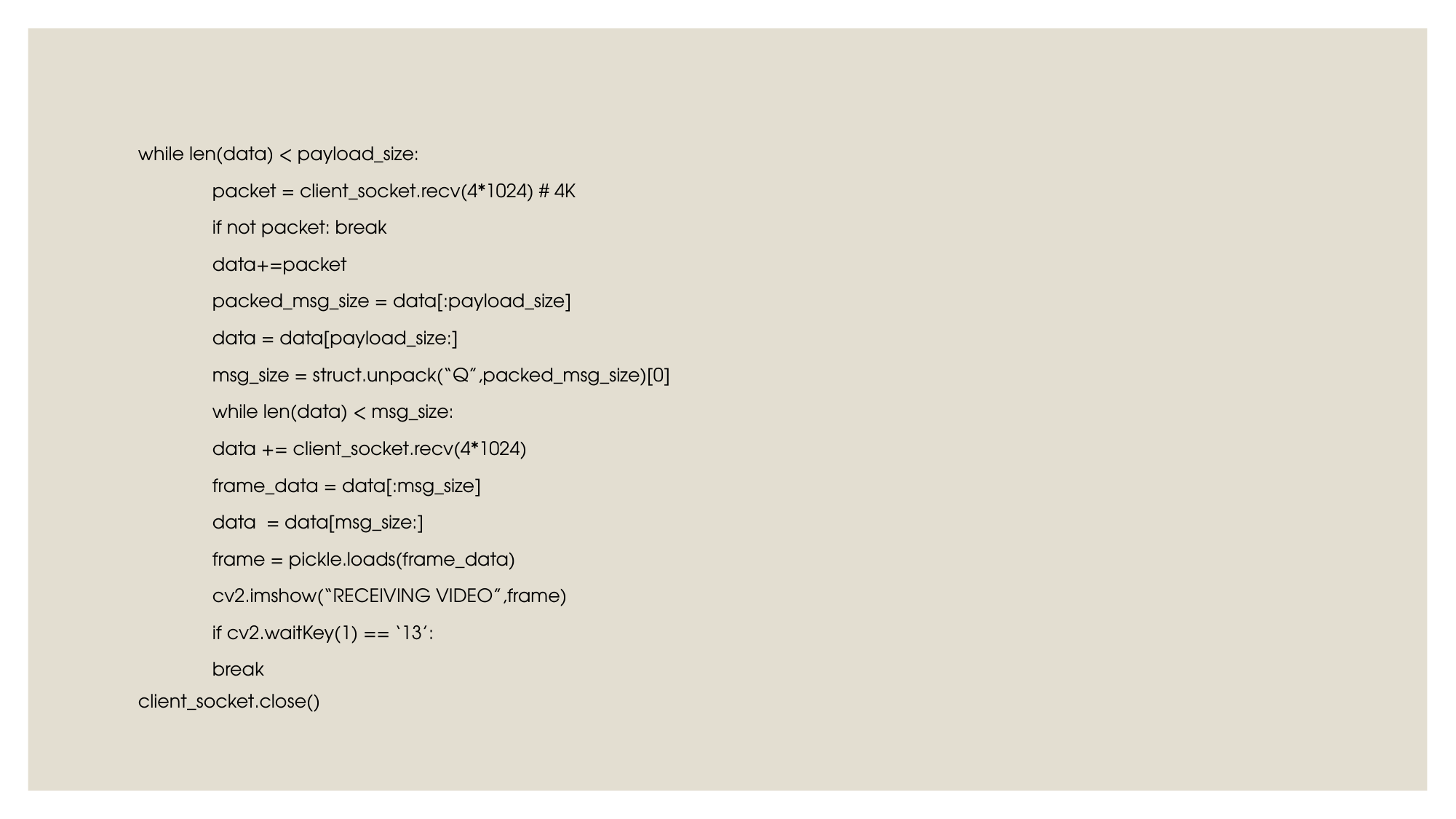

while len(data) < payload_size:
		packet = client_socket.recv(4*1024) # 4K
		if not packet: break
		data+=packet
	packed_msg_size = data[:payload_size]
	data = data[payload_size:]
	msg_size = struct.unpack(“Q”,packed_msg_size)[0]
	while len(data) < msg_size:
		data += client_socket.recv(4*1024)
	frame_data = data[:msg_size]
	data  = data[msg_size:]
	frame = pickle.loads(frame_data)
	cv2.imshow(“RECEIVING VIDEO”,frame)
	if cv2.waitKey(1) == ‘13’:
		break
client_socket.close()